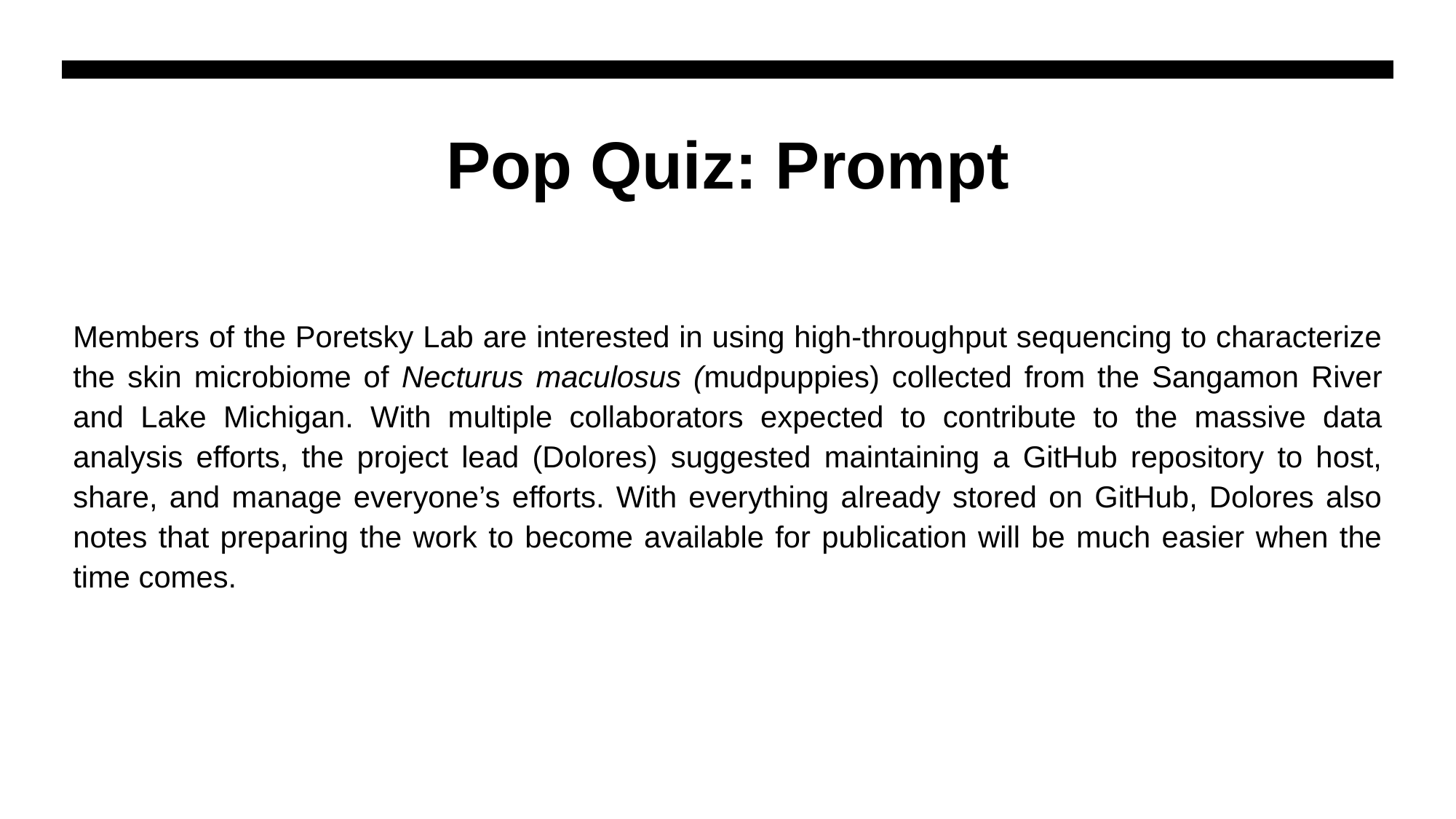

# Pop Quiz: Prompt
Members of the Poretsky Lab are interested in using high-throughput sequencing to characterize the skin microbiome of Necturus maculosus (mudpuppies) collected from the Sangamon River and Lake Michigan. With multiple collaborators expected to contribute to the massive data analysis efforts, the project lead (Dolores) suggested maintaining a GitHub repository to host, share, and manage everyone’s efforts. With everything already stored on GitHub, Dolores also notes that preparing the work to become available for publication will be much easier when the time comes.